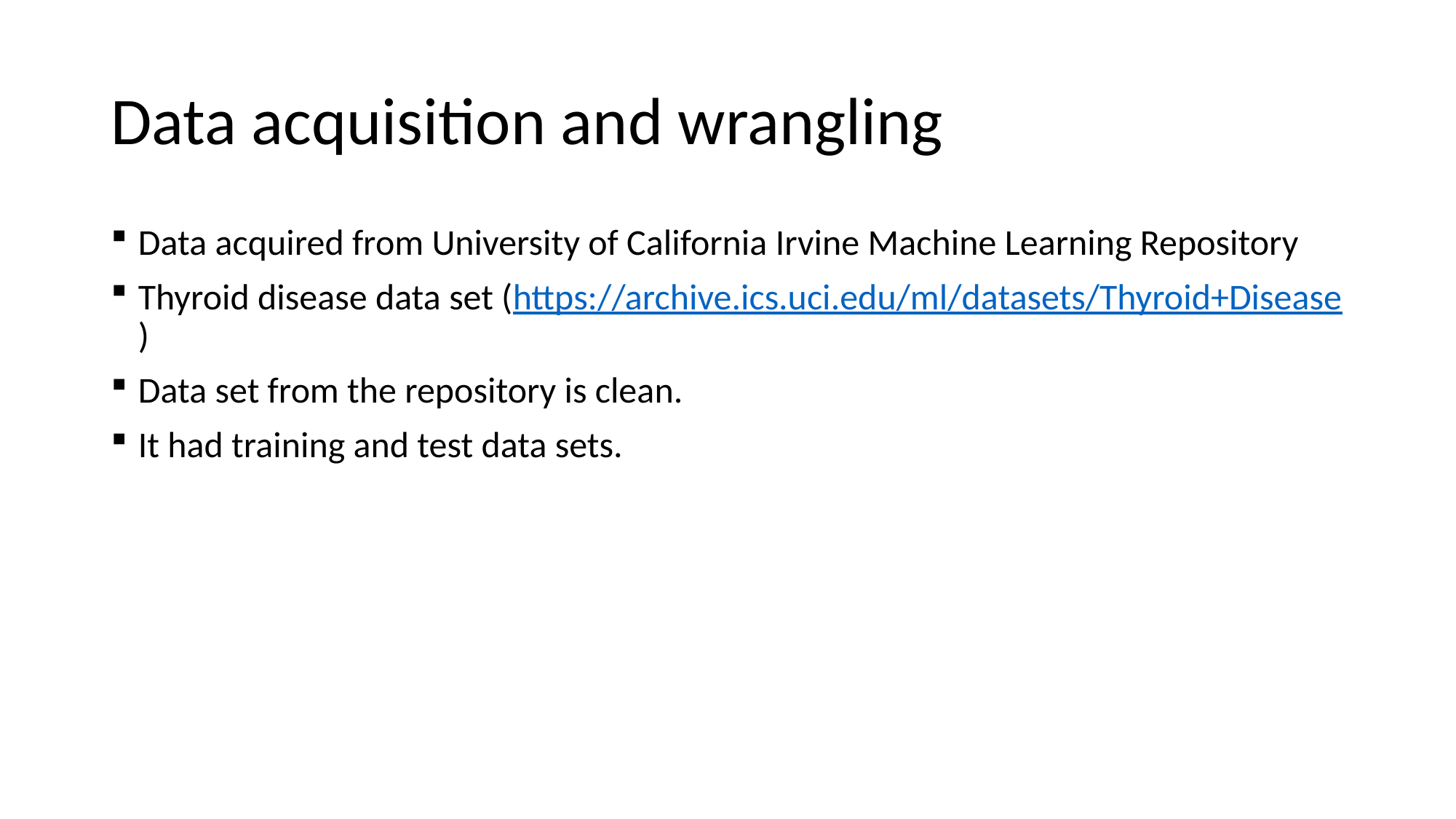

# Data acquisition and wrangling
Data acquired from University of California Irvine Machine Learning Repository
Thyroid disease data set (https://archive.ics.uci.edu/ml/datasets/Thyroid+Disease)
Data set from the repository is clean.
It had training and test data sets.